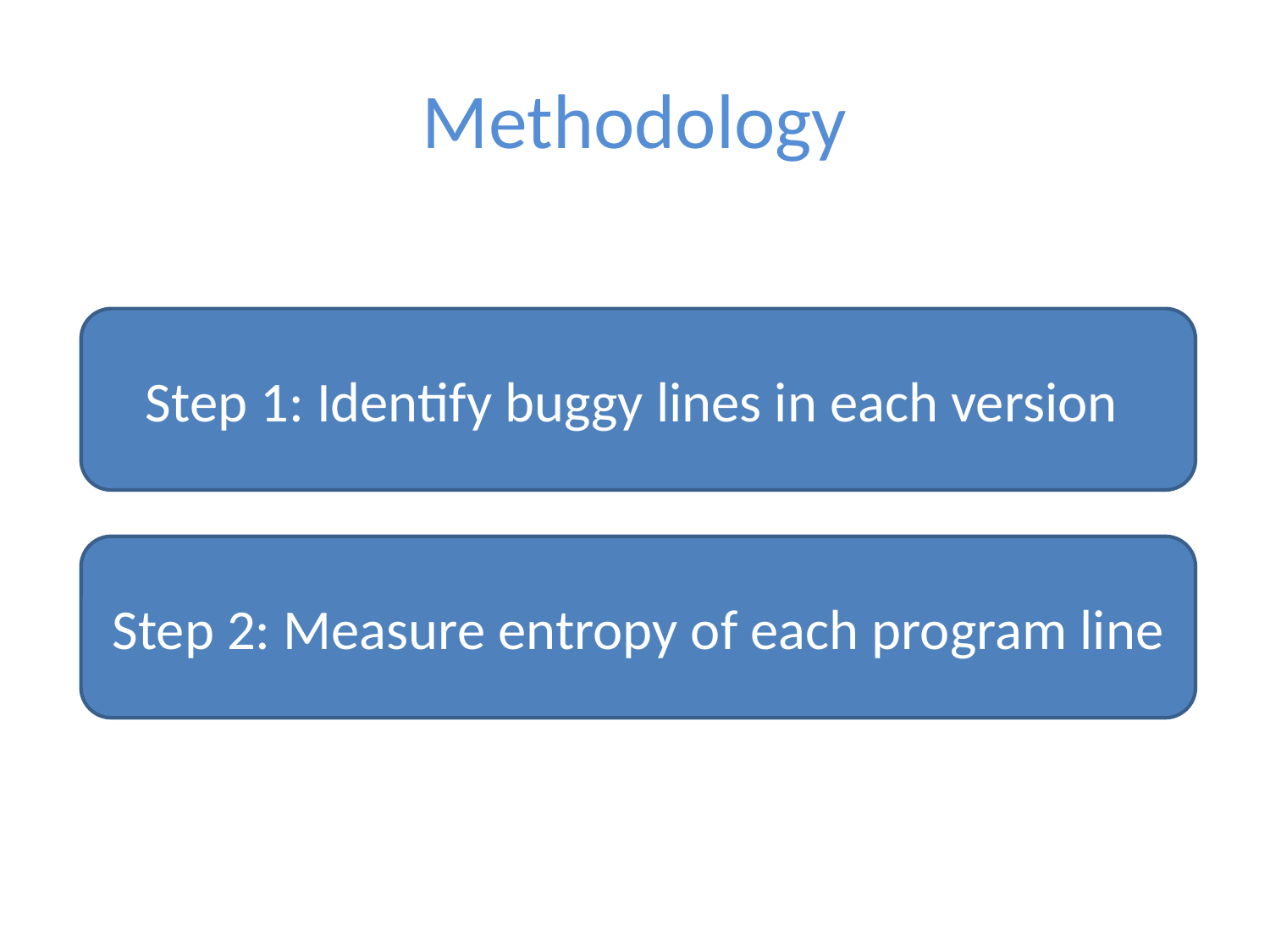

# Methodology

Step 1: Identify buggy lines in each version
Step 2: Measure entropy of each program line